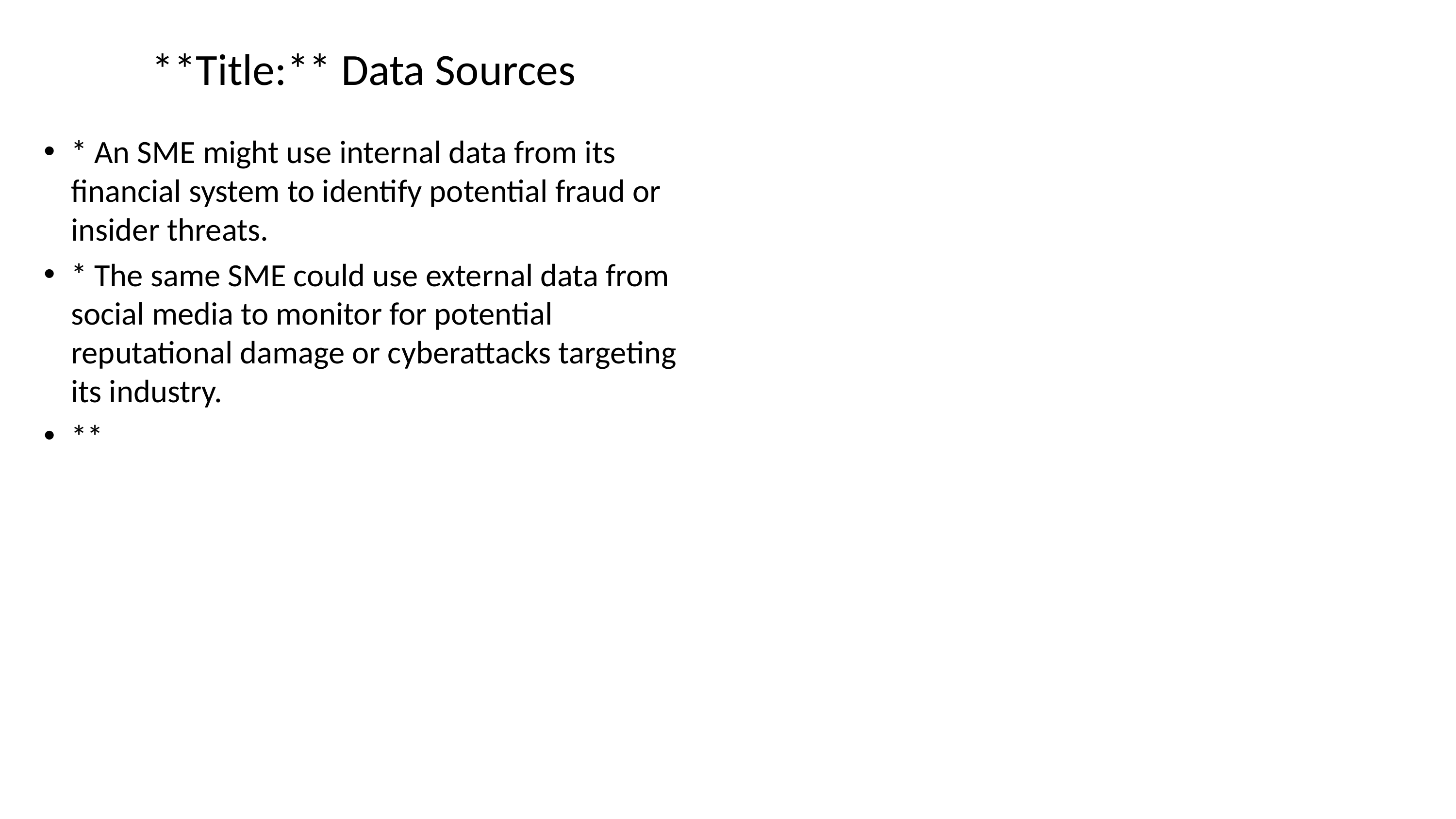

# **Title:** Data Sources
* An SME might use internal data from its financial system to identify potential fraud or insider threats.
* The same SME could use external data from social media to monitor for potential reputational damage or cyberattacks targeting its industry.
**